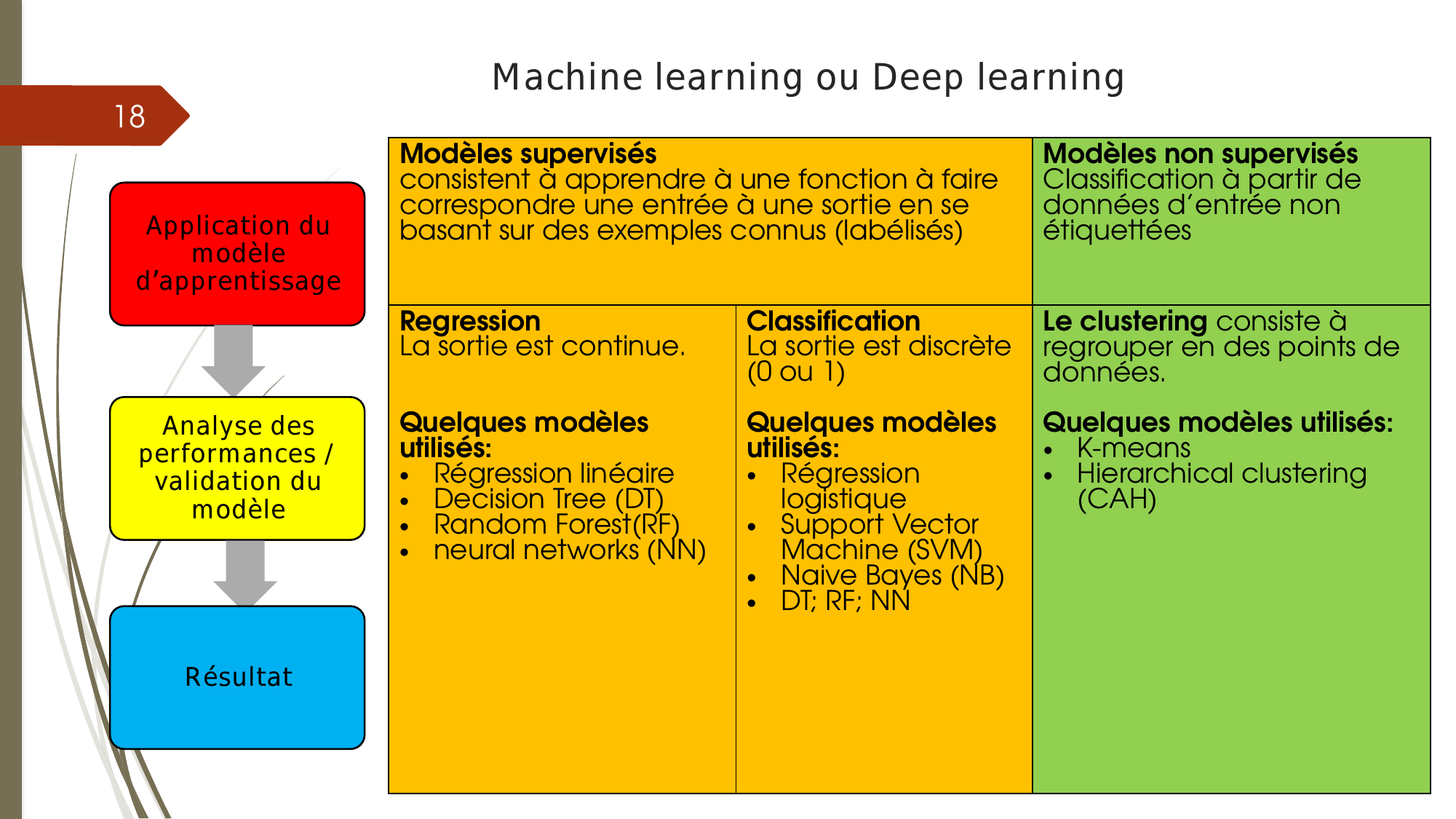

# Machine learning ou Deep learning
18
| Modèles supervisés consistent à apprendre à une fonction à faire correspondre une entrée à une sortie en se basant sur des exemples connus (labélisés) |  | Modèles non supervisés Classification à partir de données d’entrée non étiquettées |
| --- | --- | --- |
| Regression La sortie est continue. Quelques modèles utilisés: Régression linéaire Decision Tree (DT) Random Forest(RF) neural networks (NN) | Classification La sortie est discrète (0 ou 1) Quelques modèles utilisés: Régression logistique Support Vector Machine (SVM) Naive Bayes (NB) DT; RF; NN | Le clustering consiste à regrouper en des points de données. Quelques modèles utilisés: K-means Hierarchical clustering (CAH) |
Application du modèle d’apprentissage

Analyse des performances / validation du modèle

Résultat